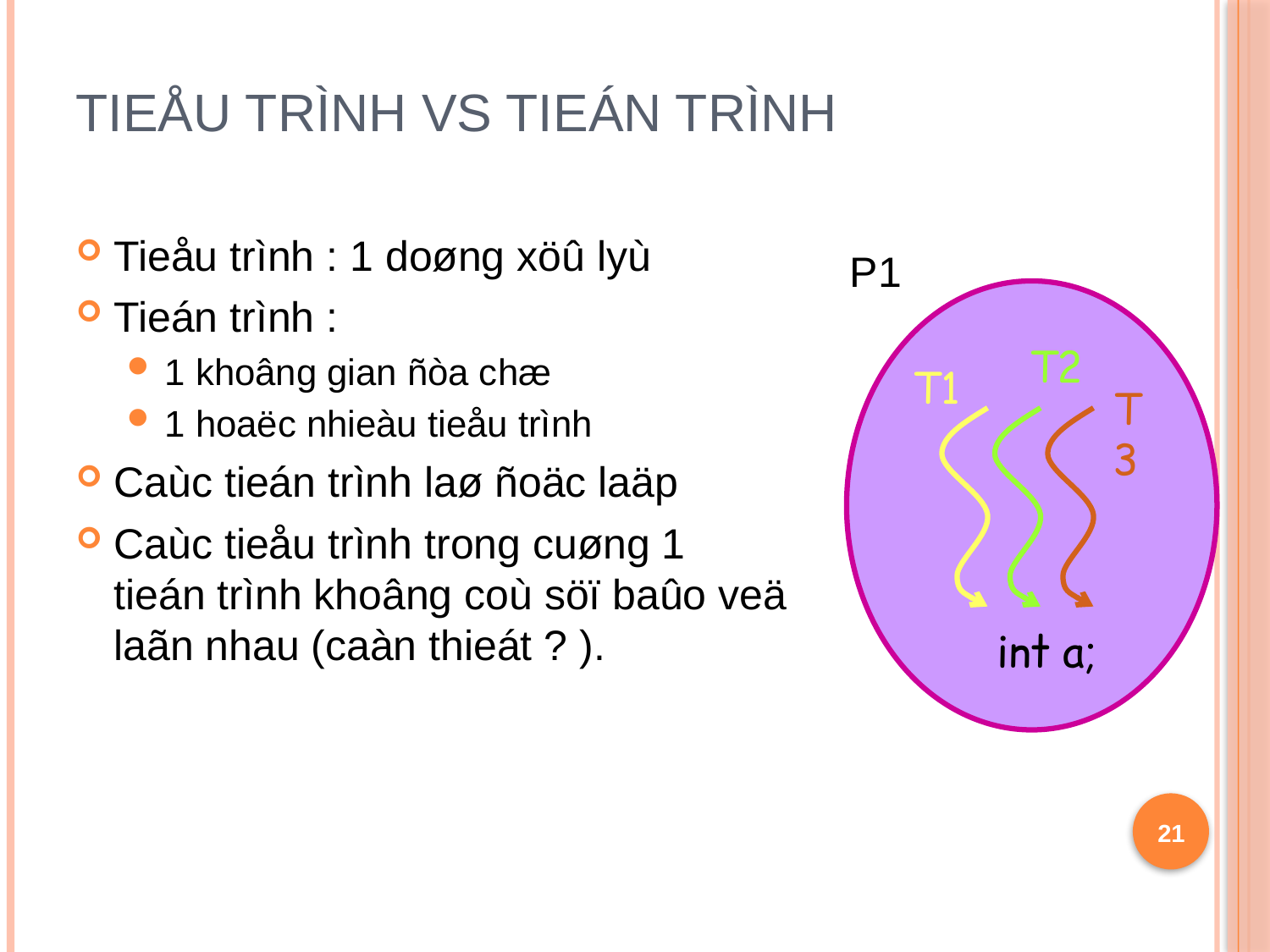

# Tieåu trình vs Tieán trình
Tieåu trình : 1 doøng xöû lyù
Tieán trình :
1 khoâng gian ñòa chæ
1 hoaëc nhieàu tieåu trình
Caùc tieán trình laø ñoäc laäp
Caùc tieåu trình trong cuøng 1
tieán trình khoâng coù söï baûo veä
laãn nhau (caàn thieát ? ).
P1

T2
T1
T3

int a;
21